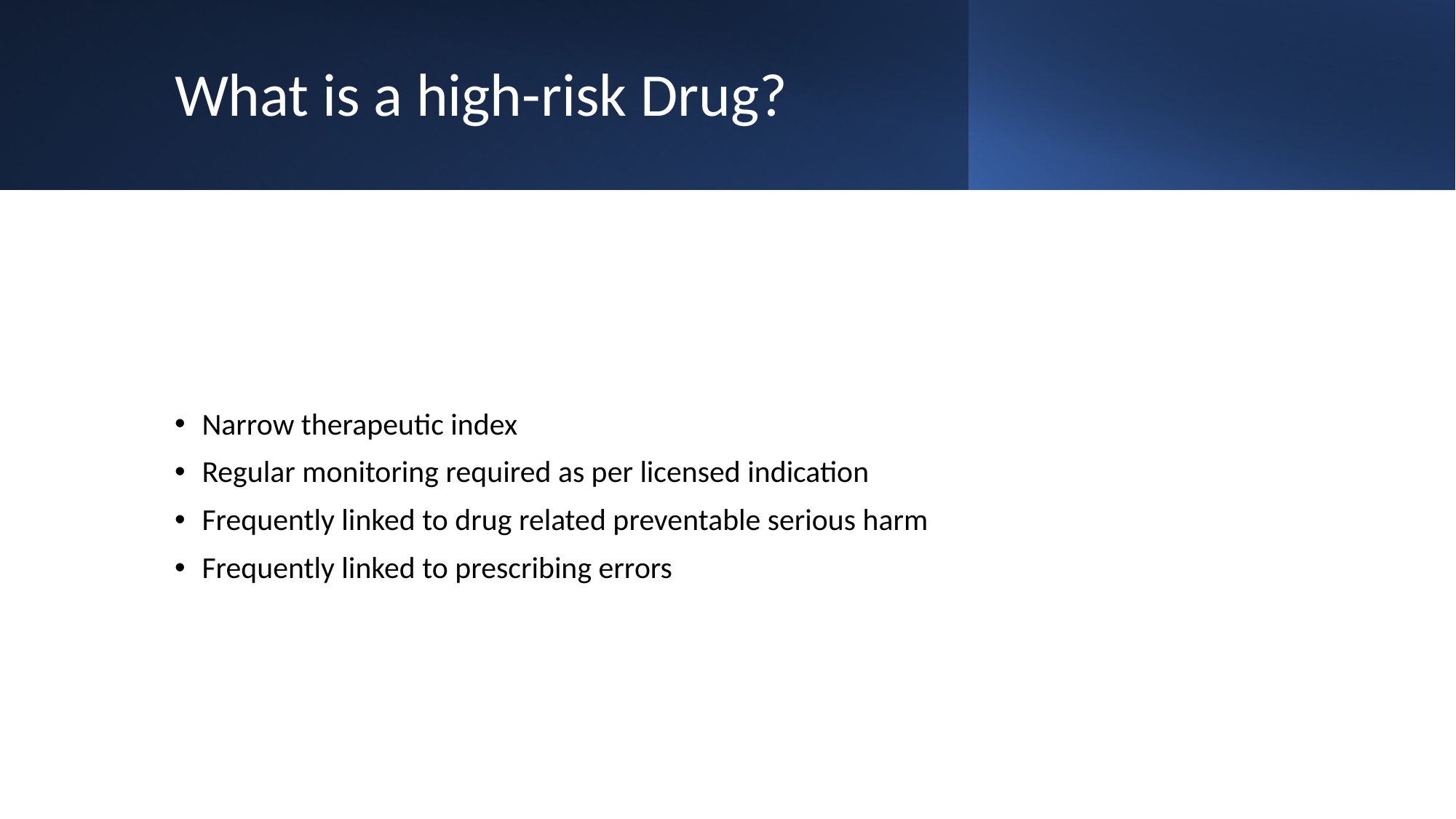

# What is a high-risk Drug?
Narrow therapeutic index
Regular monitoring required as per licensed indication
Frequently linked to drug related preventable serious harm
Frequently linked to prescribing errors